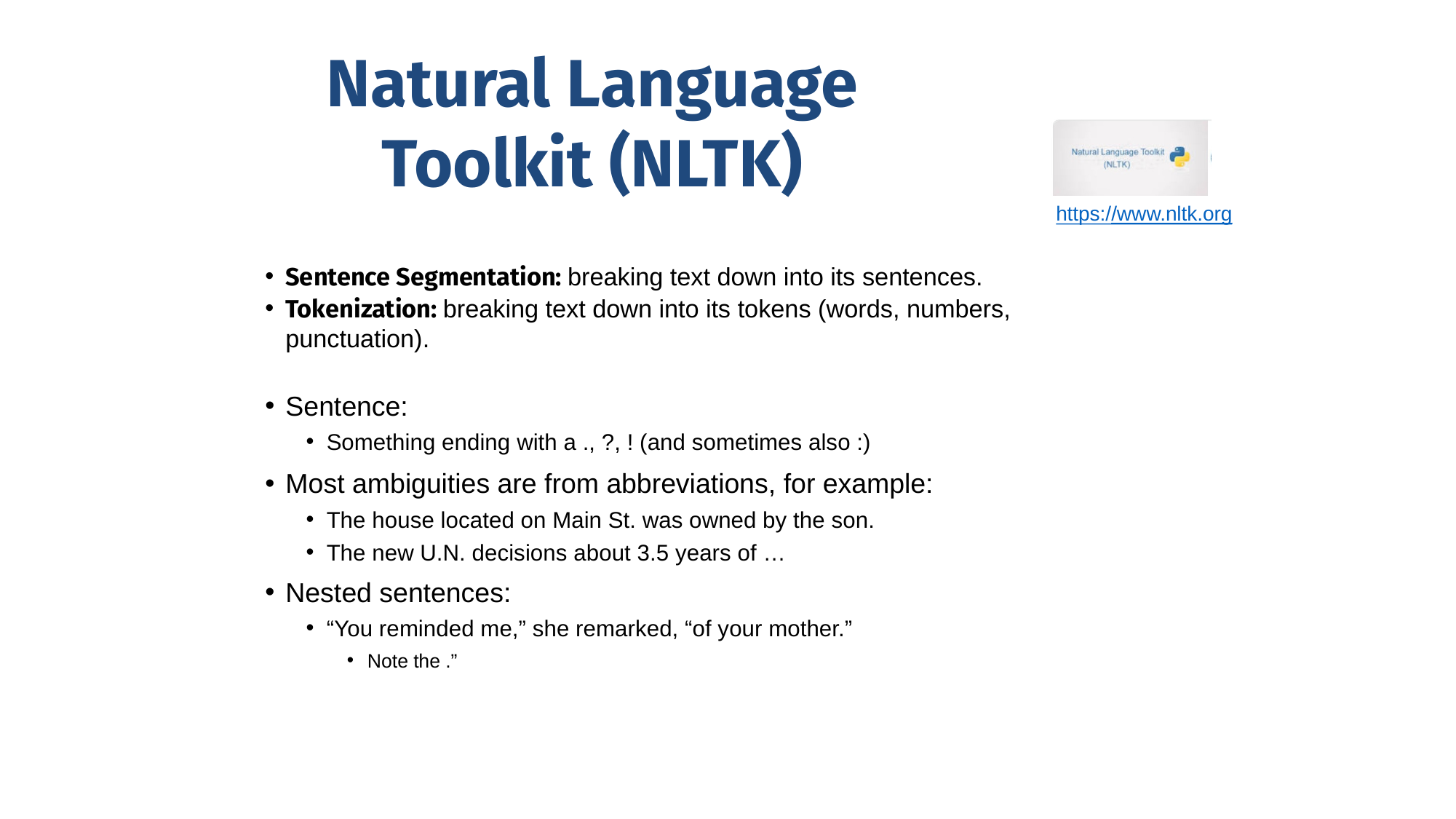

# Natural Language Toolkit (NLTK)

https://www.nltk.org

Sentence Segmentation: breaking text down into its sentences.
Tokenization: breaking text down into its tokens (words, numbers, punctuation).

Sentence:
Something ending with a ., ?, ! (and sometimes also :)
Most ambiguities are from abbreviations, for example:
The house located on Main St. was owned by the son.
The new U.N. decisions about 3.5 years of …
Nested sentences:
“You reminded me,” she remarked, “of your mother.”
Note the .”